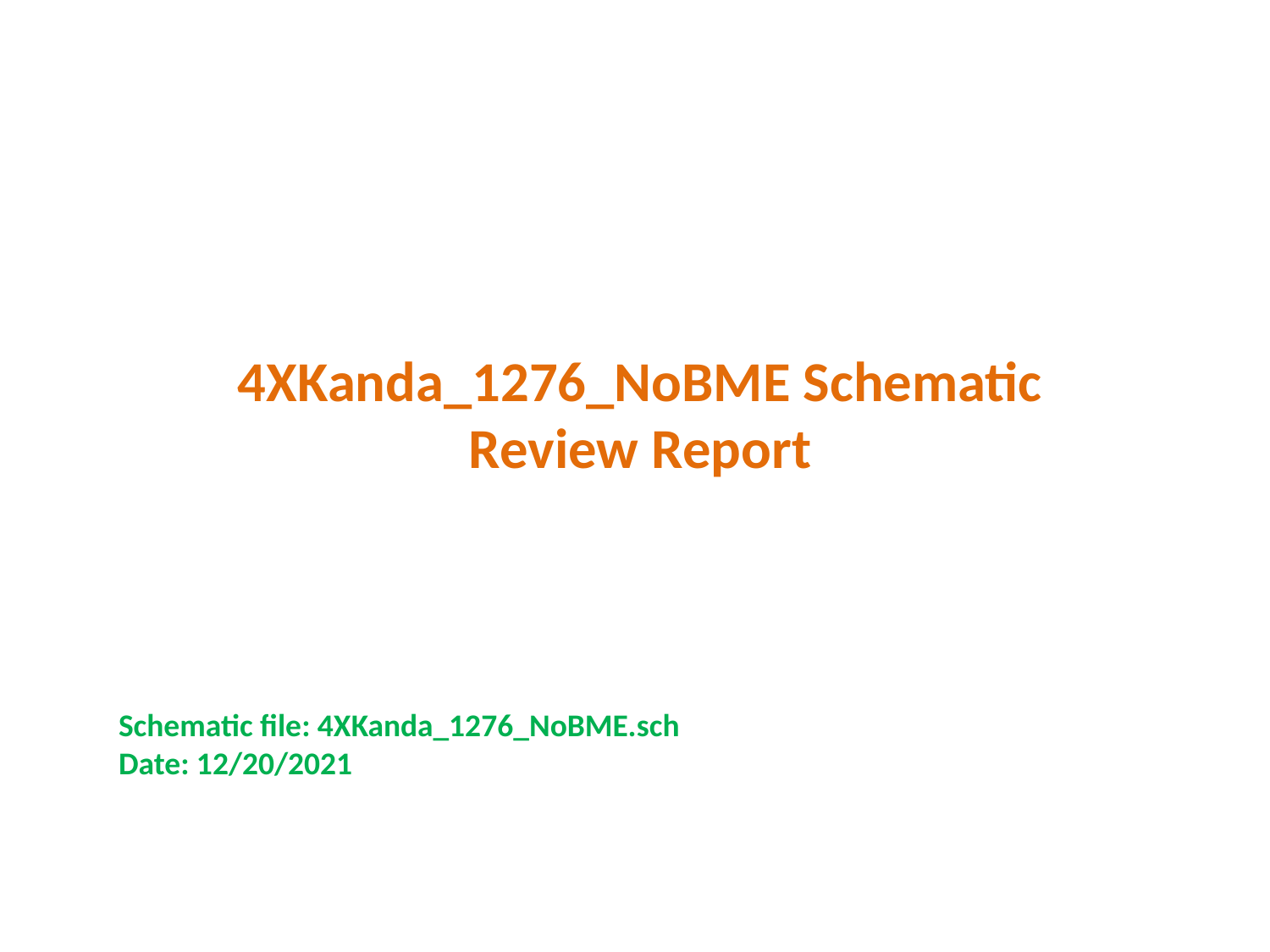

4XKanda_1276_NoBME Schematic Review Report
Schematic file: 4XKanda_1276_NoBME.sch
Date: 12/20/2021